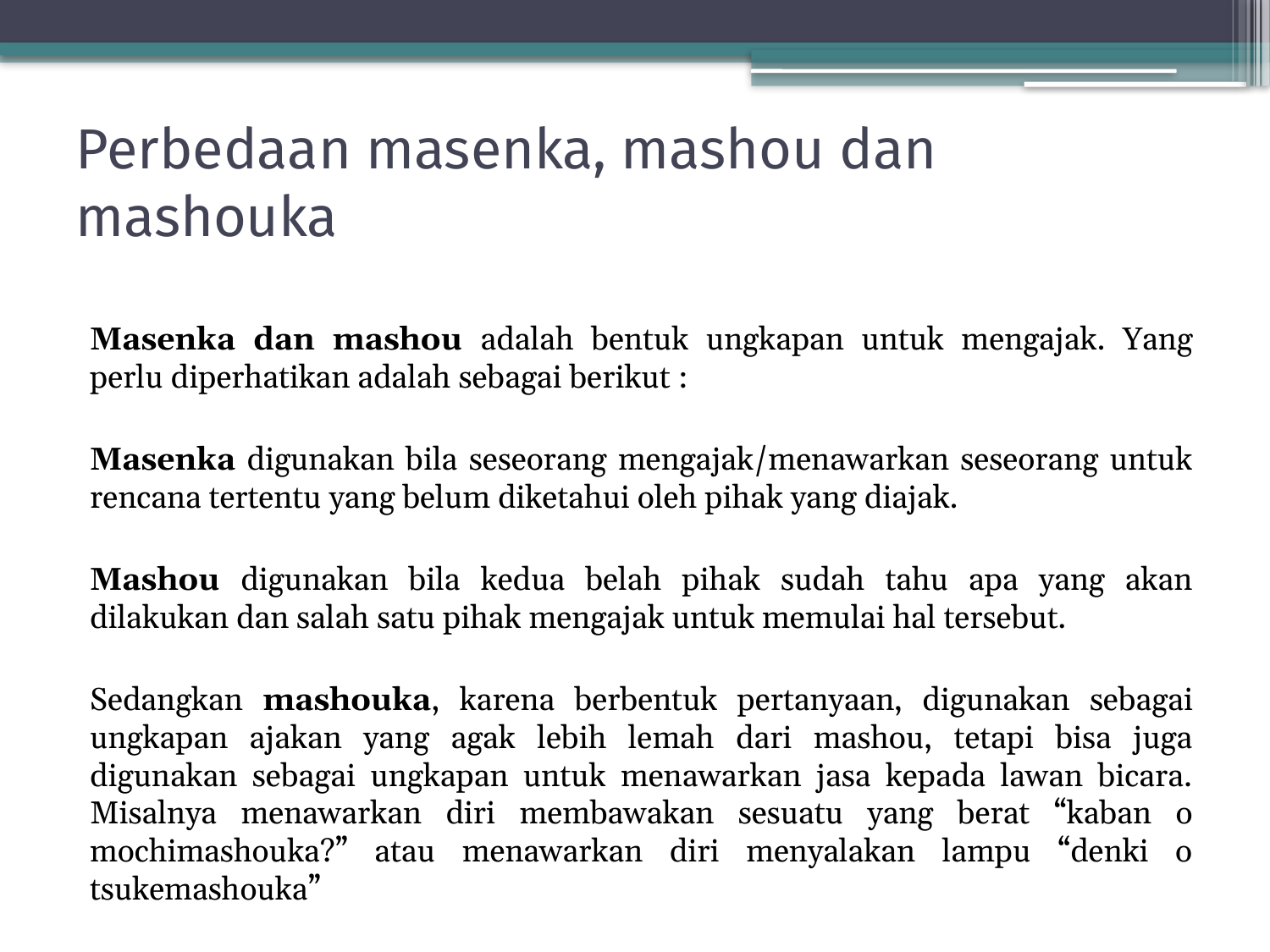

# Perbedaan masenka, mashou dan mashouka
Masenka dan mashou adalah bentuk ungkapan untuk mengajak. Yang perlu diperhatikan adalah sebagai berikut :

Masenka digunakan bila seseorang mengajak/menawarkan seseorang untuk rencana tertentu yang belum diketahui oleh pihak yang diajak.

Mashou digunakan bila kedua belah pihak sudah tahu apa yang akan dilakukan dan salah satu pihak mengajak untuk memulai hal tersebut.

Sedangkan mashouka, karena berbentuk pertanyaan, digunakan sebagai ungkapan ajakan yang agak lebih lemah dari mashou, tetapi bisa juga digunakan sebagai ungkapan untuk menawarkan jasa kepada lawan bicara. Misalnya menawarkan diri membawakan sesuatu yang berat “kaban o mochimashouka?” atau menawarkan diri menyalakan lampu “denki o tsukemashouka”